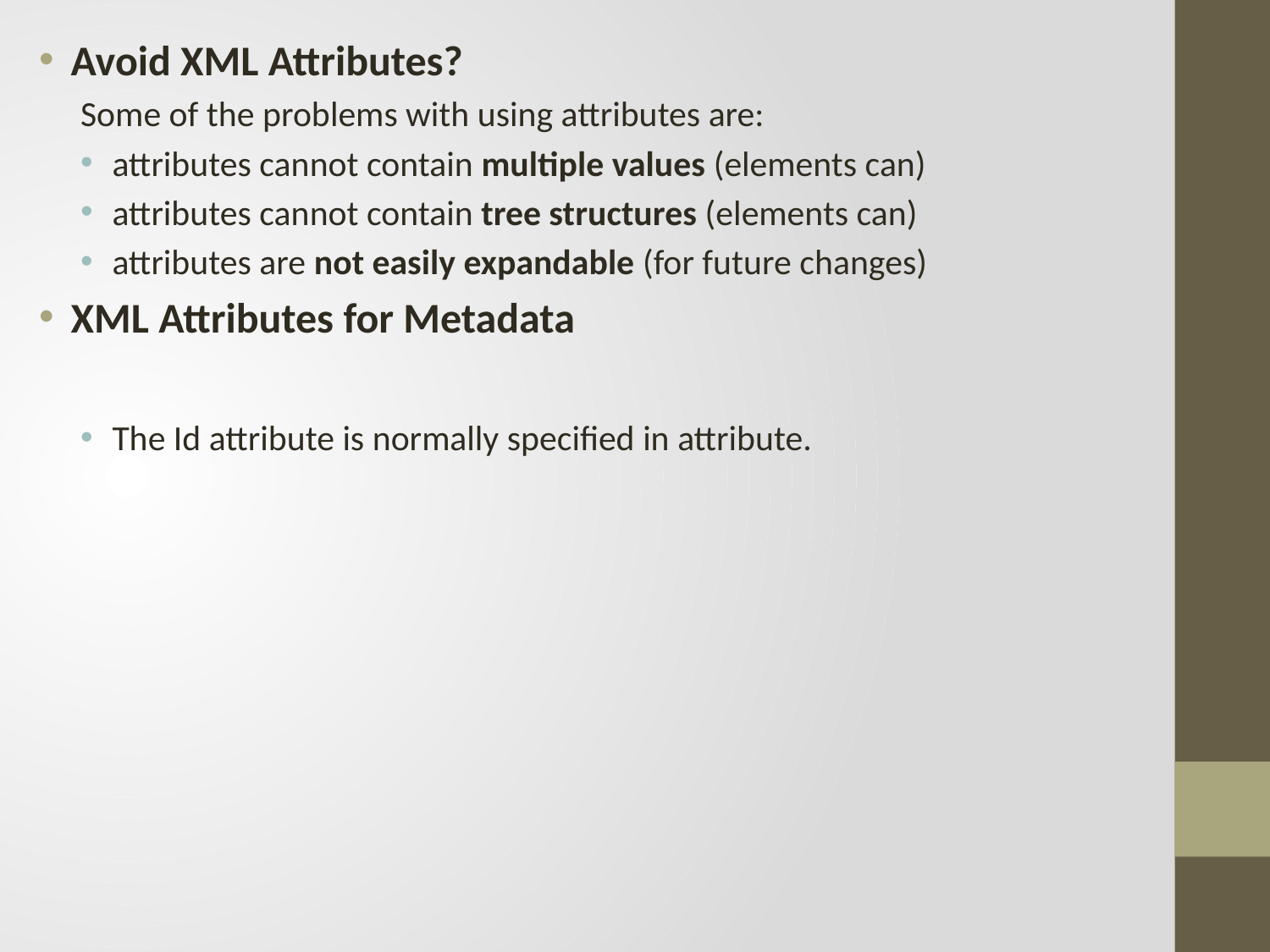

Avoid XML Attributes?
Some of the problems with using attributes are:
attributes cannot contain multiple values (elements can)
attributes cannot contain tree structures (elements can)
attributes are not easily expandable (for future changes)
XML Attributes for Metadata

The Id attribute is normally specified in attribute.